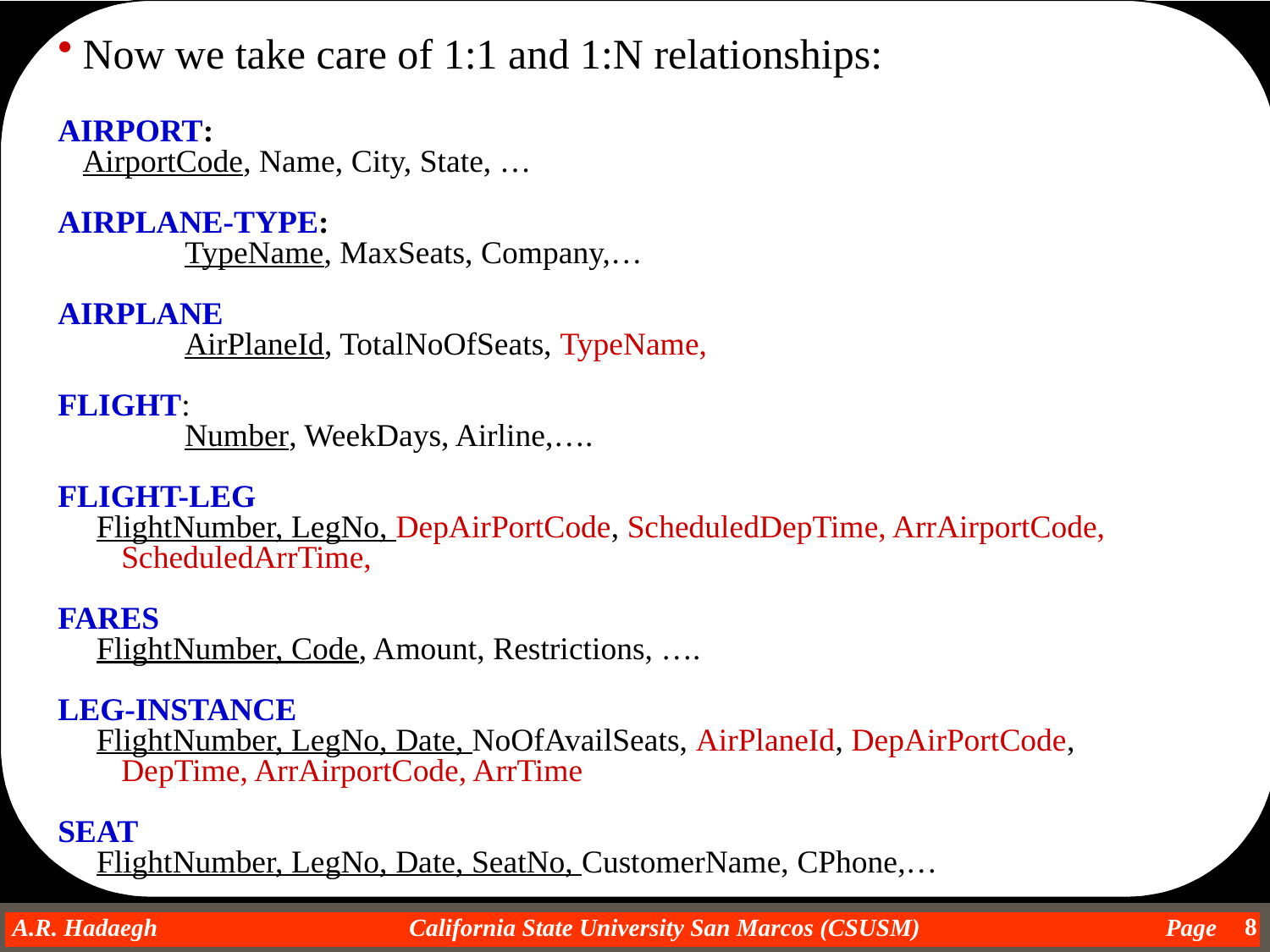

Now we take care of 1:1 and 1:N relationships:

AIRPORT:
	AirportCode, Name, City, State, …

AIRPLANE-TYPE:
	TypeName, MaxSeats, Company,…

AIRPLANE
	AirPlaneId, TotalNoOfSeats, TypeName,

FLIGHT:
	Number, WeekDays, Airline,….

FLIGHT-LEG
FlightNumber, LegNo, DepAirPortCode, ScheduledDepTime, ArrAirportCode, ScheduledArrTime,

FARES
FlightNumber, Code, Amount, Restrictions, ….

LEG-INSTANCE
FlightNumber, LegNo, Date, NoOfAvailSeats, AirPlaneId, DepAirPortCode, DepTime, ArrAirportCode, ArrTime

SEAT
FlightNumber, LegNo, Date, SeatNo, CustomerName, CPhone,…
8